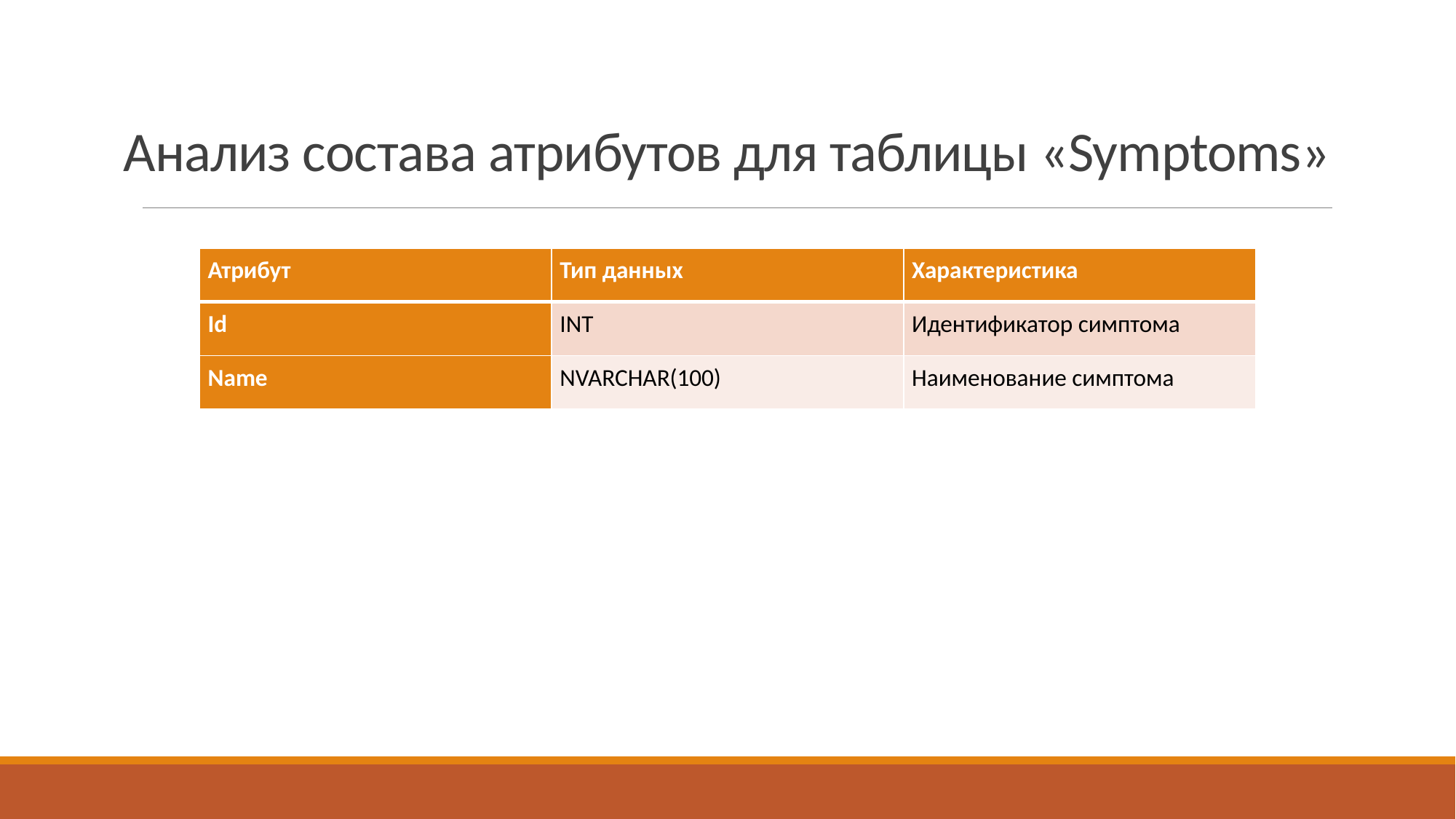

# Анализ состава атрибутов для таблицы «Symptoms»
| Атрибут | Тип данных | Характеристика |
| --- | --- | --- |
| Id | INT | Идентификатор симптома |
| Name | NVARCHAR(100) | Наименование симптома |